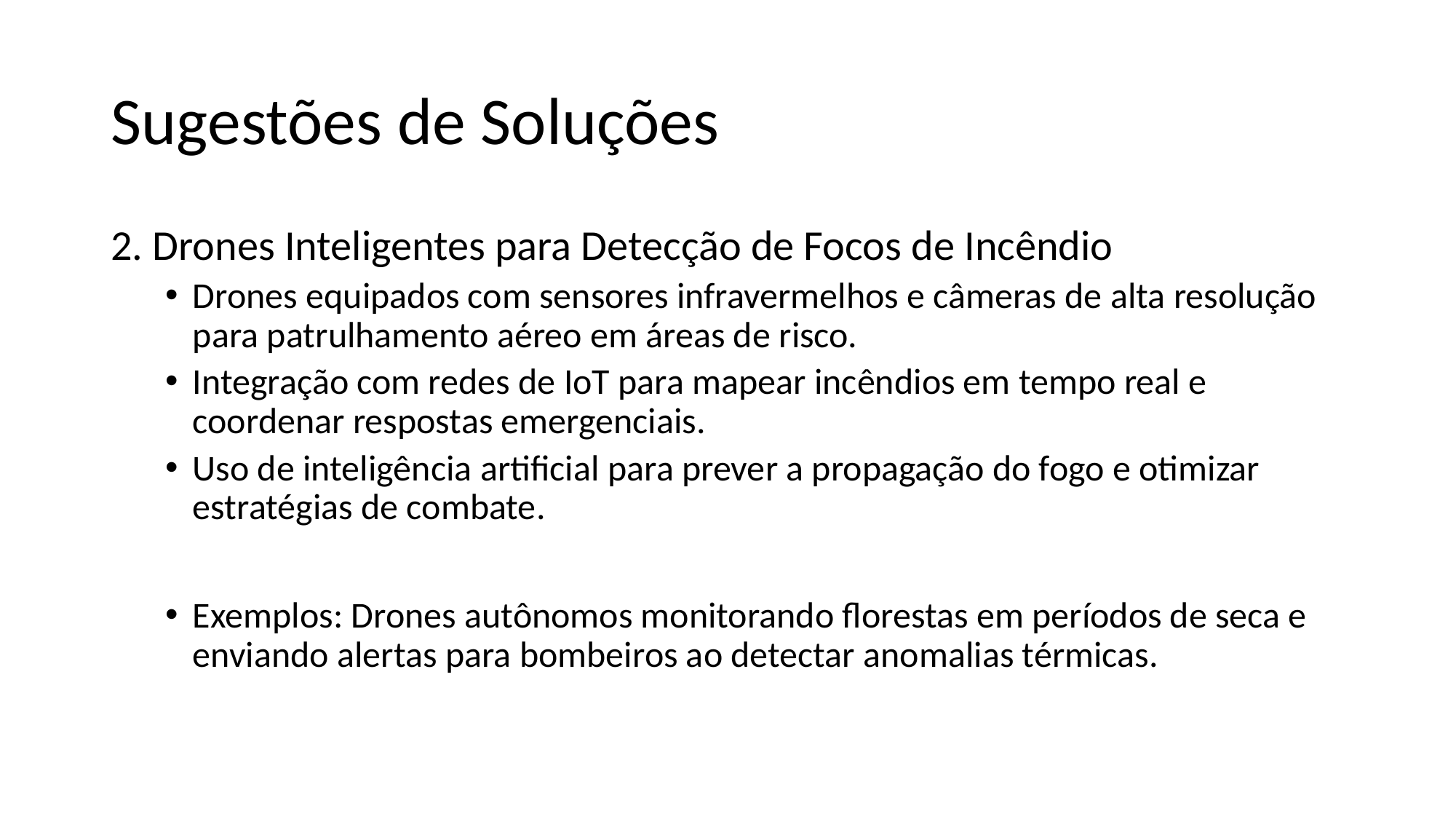

# Sugestões de Soluções
2. Drones Inteligentes para Detecção de Focos de Incêndio
Drones equipados com sensores infravermelhos e câmeras de alta resolução para patrulhamento aéreo em áreas de risco.
Integração com redes de IoT para mapear incêndios em tempo real e coordenar respostas emergenciais.
Uso de inteligência artificial para prever a propagação do fogo e otimizar estratégias de combate.

Exemplos: Drones autônomos monitorando florestas em períodos de seca e enviando alertas para bombeiros ao detectar anomalias térmicas.